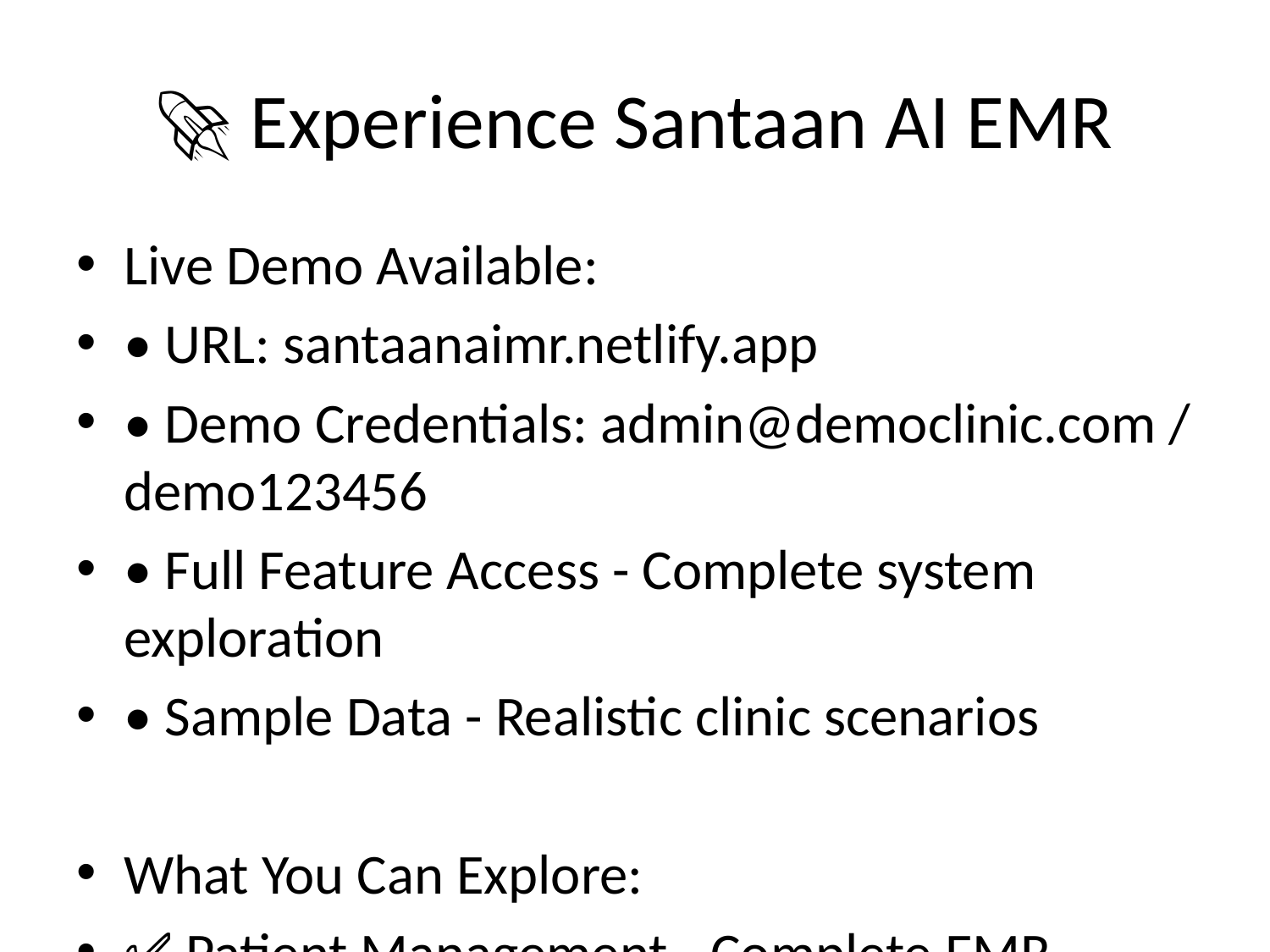

# 🚀 Experience Santaan AI EMR
Live Demo Available:
• URL: santaanaimr.netlify.app
• Demo Credentials: admin@democlinic.com / demo123456
• Full Feature Access - Complete system exploration
• Sample Data - Realistic clinic scenarios

What You Can Explore:
✅ Patient Management - Complete EMR functionality
✅ Treatment Tracking - IVF workflow management
✅ AI Recommendations - Intelligent suggestions
✅ Multi-Clinic Setup - Scalability demonstration
✅ Health Monitoring - System status dashboard
✅ Analytics & Reporting - Business intelligence

Next Steps:
1. Explore Demo - Test all features
2. Schedule Consultation - Discuss requirements
3. Pilot Program - Trial implementation
4. Full Deployment - Production rollout